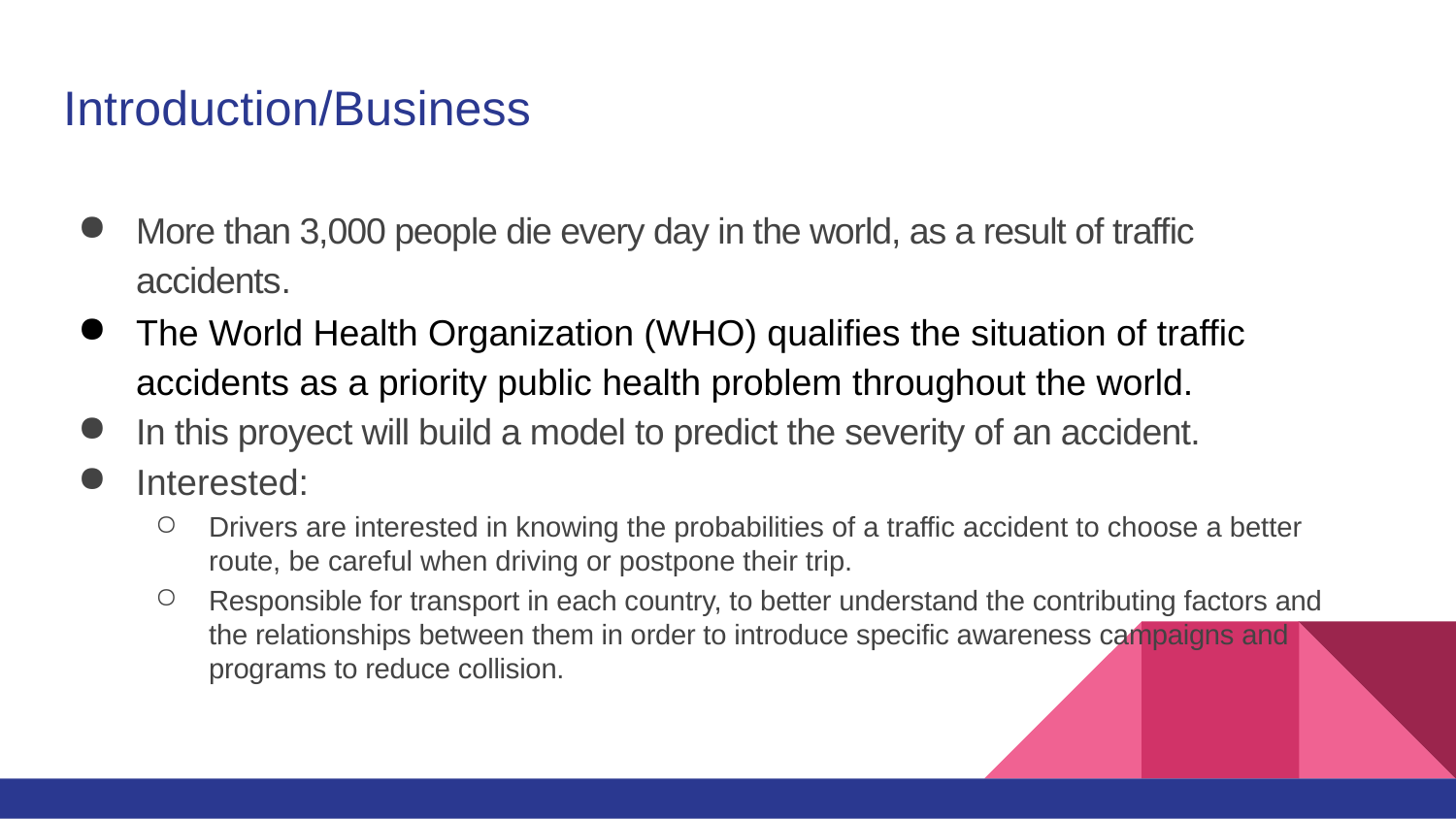

# Introduction/Business
More than 3,000 people die every day in the world, as a result of traffic accidents.
The World Health Organization (WHO) qualifies the situation of traffic accidents as a priority public health problem throughout the world.
In this proyect will build a model to predict the severity of an accident.
Interested:
Drivers are interested in knowing the probabilities of a traffic accident to choose a better route, be careful when driving or postpone their trip.
Responsible for transport in each country, to better understand the contributing factors and the relationships between them in order to introduce specific awareness campaigns and programs to reduce collision.